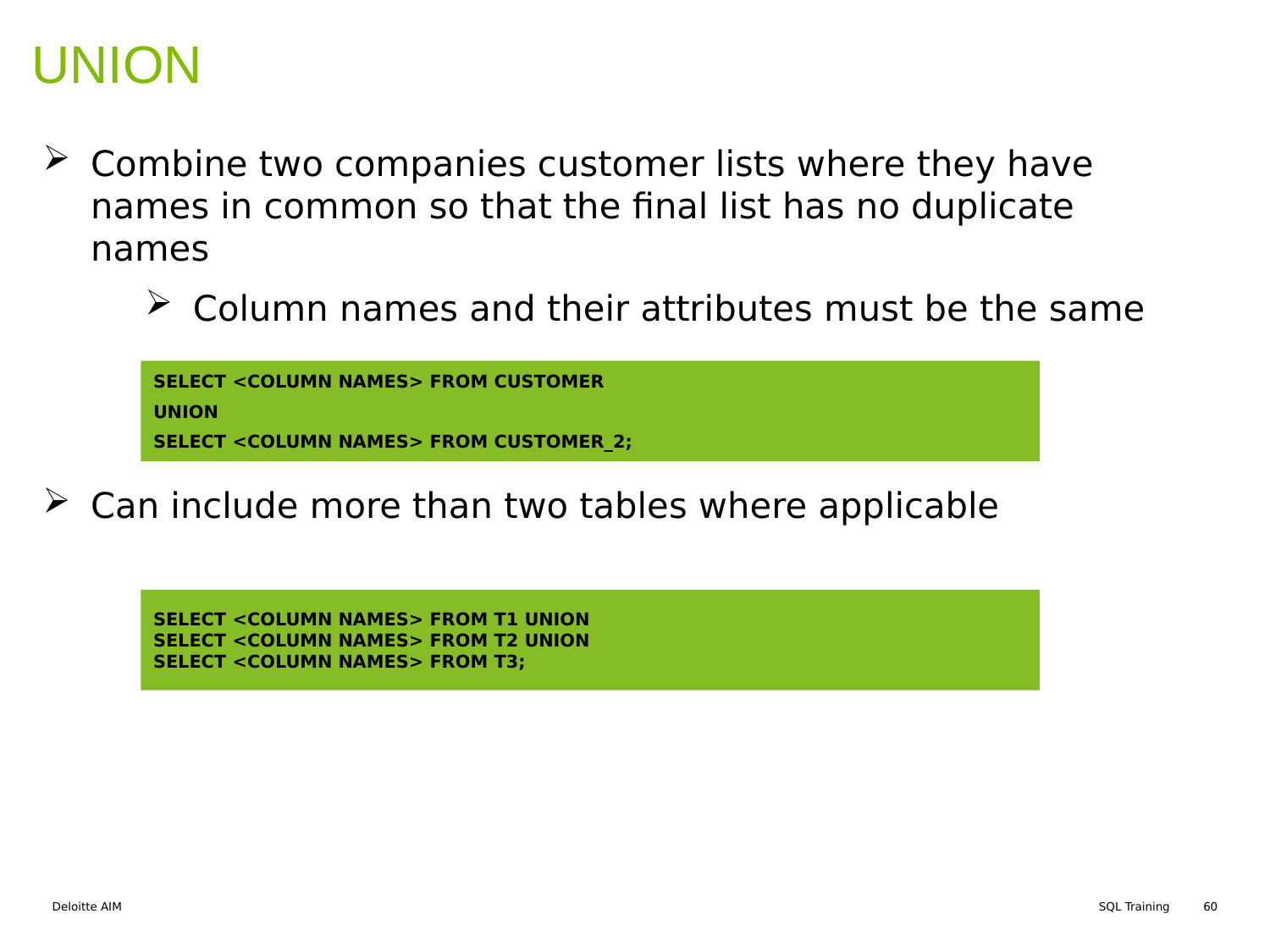

# UNION
Combine two companies customer lists where they have names in common so that the final list has no duplicate names
Column names and their attributes must be the same

Can include more than two tables where applicable

SELECT <COLUMN NAMES> FROM CUSTOMER
UNION
SELECT <COLUMN NAMES> FROM CUSTOMER_2;
SELECT <COLUMN NAMES> FROM T1 UNION
SELECT <COLUMN NAMES> FROM T2 UNION
SELECT <COLUMN NAMES> FROM T3;